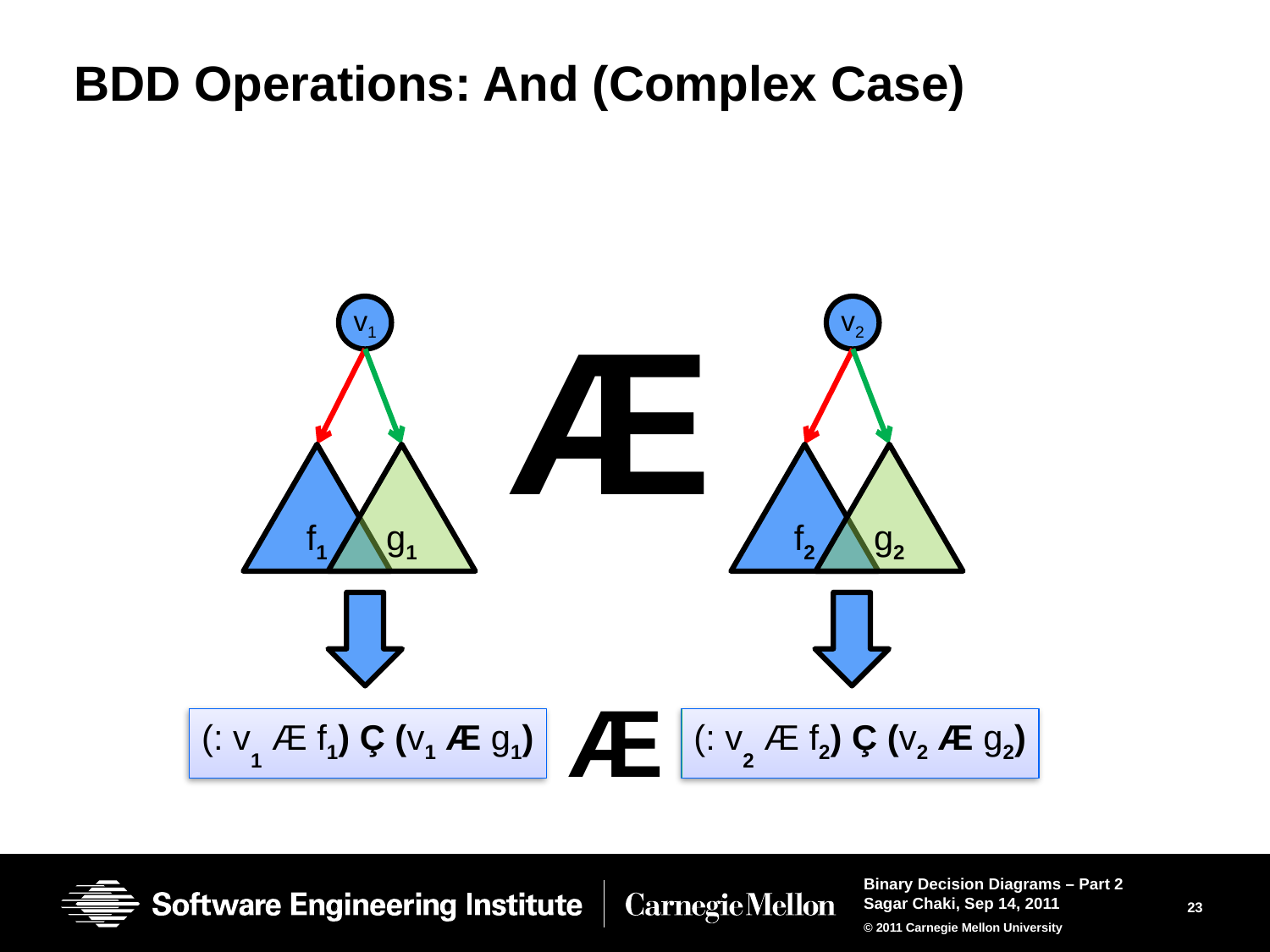

# BDD Operations: And (Complex Case)
Æ
v1
v2
f1
g1
f2
g2

Æ
(: v1 Æ f1) Ç (v1 Æ g1)
(: v2 Æ f2) Ç (v2 Æ g2)